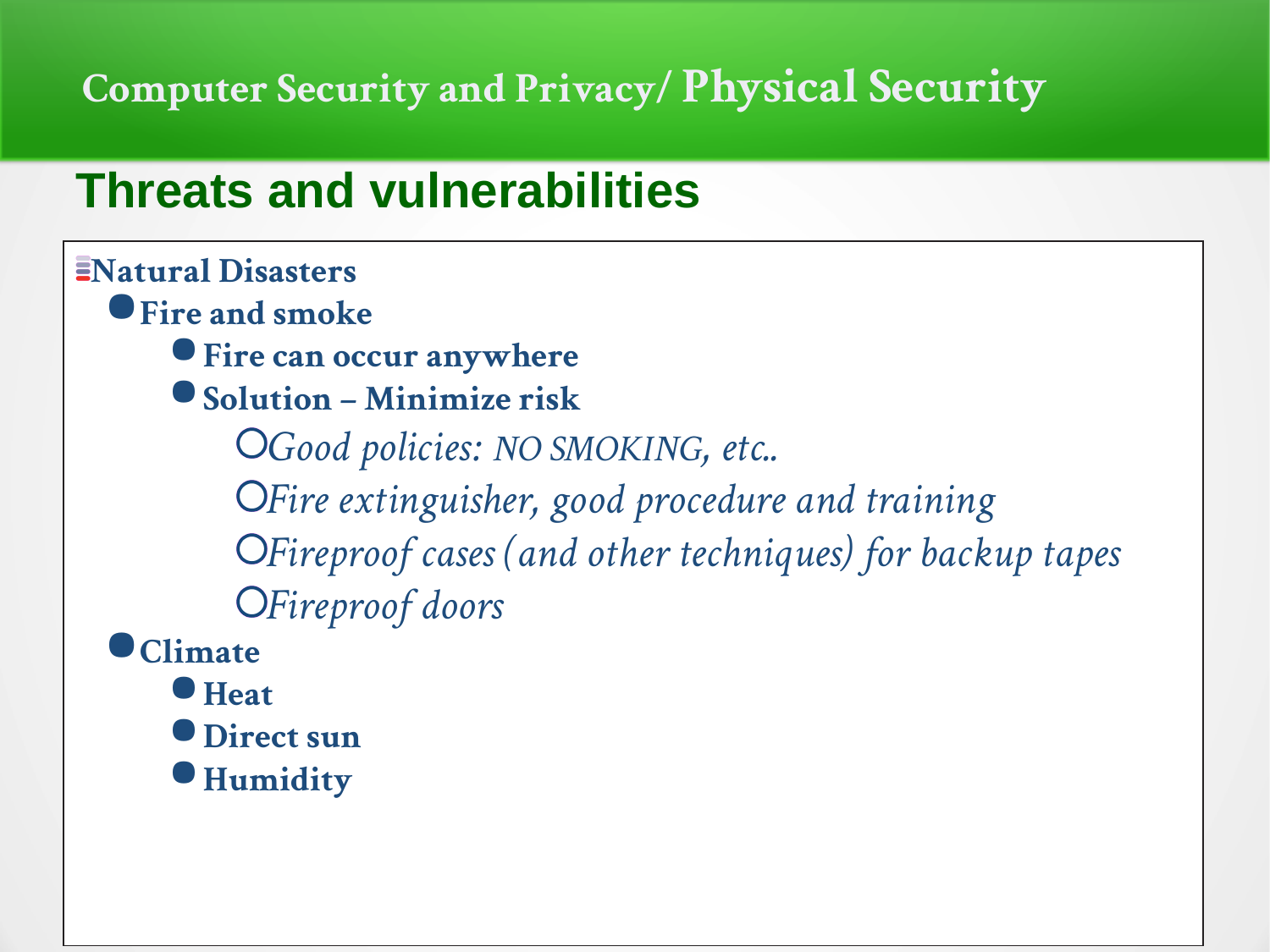

Computer Security and Privacy/ Physical Security
Threats and vulnerabilities
Natural Disasters
Fire and smoke
Fire can occur anywhere
Solution – Minimize risk
Good policies: NO SMOKING, etc..
Fire extinguisher, good procedure and training
Fireproof cases (and other techniques) for backup tapes
Fireproof doors
Climate
Heat
Direct sun
Humidity